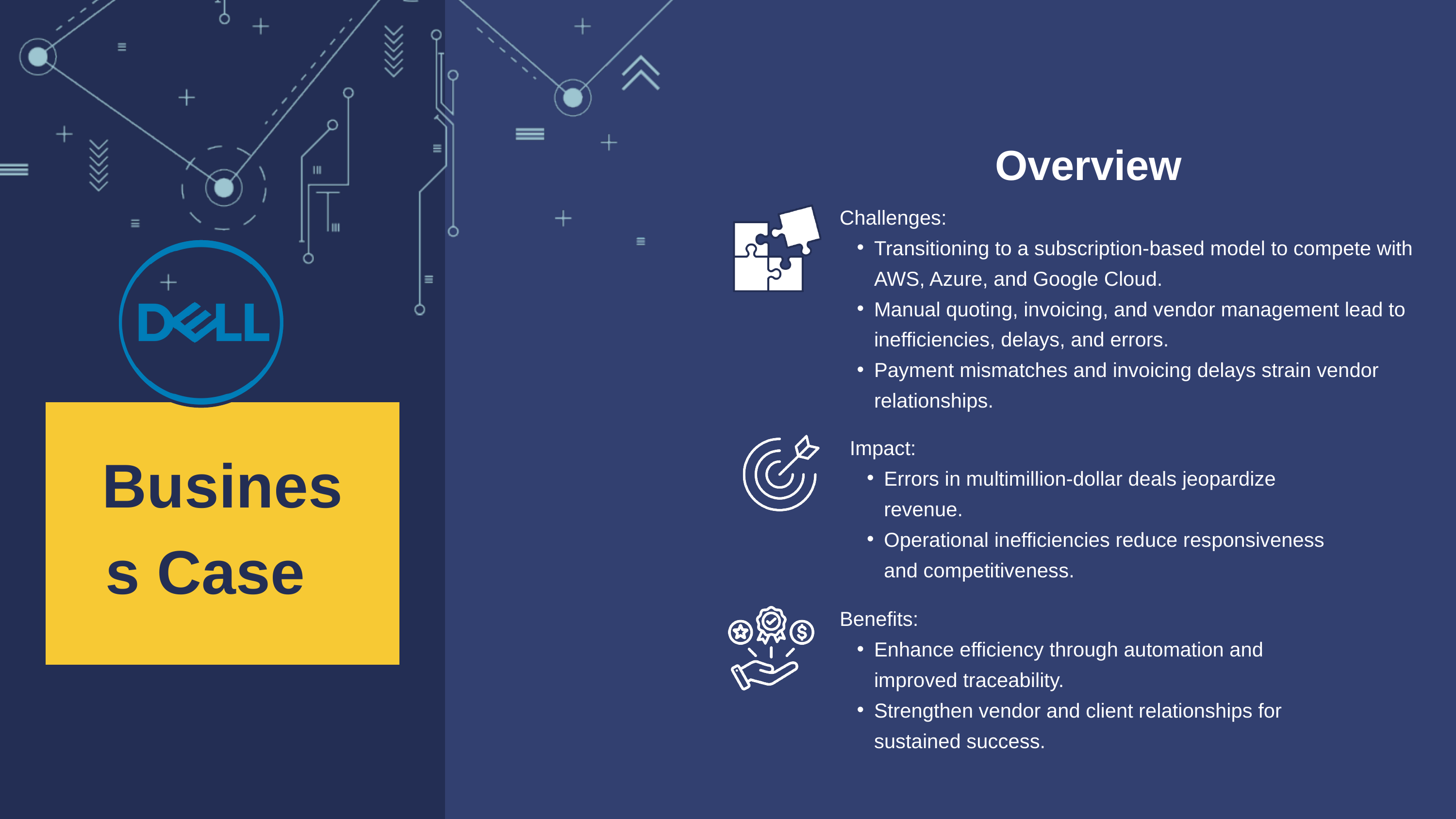

Overview
Challenges:
Transitioning to a subscription-based model to compete with AWS, Azure, and Google Cloud.
Manual quoting, invoicing, and vendor management lead to inefficiencies, delays, and errors.
Payment mismatches and invoicing delays strain vendor relationships.

Impact:
Errors in multimillion-dollar deals jeopardize revenue.
Operational inefficiencies reduce responsiveness and competitiveness.

Business Case

Benefits:
Enhance efficiency through automation and improved traceability.
Strengthen vendor and client relationships for sustained success.